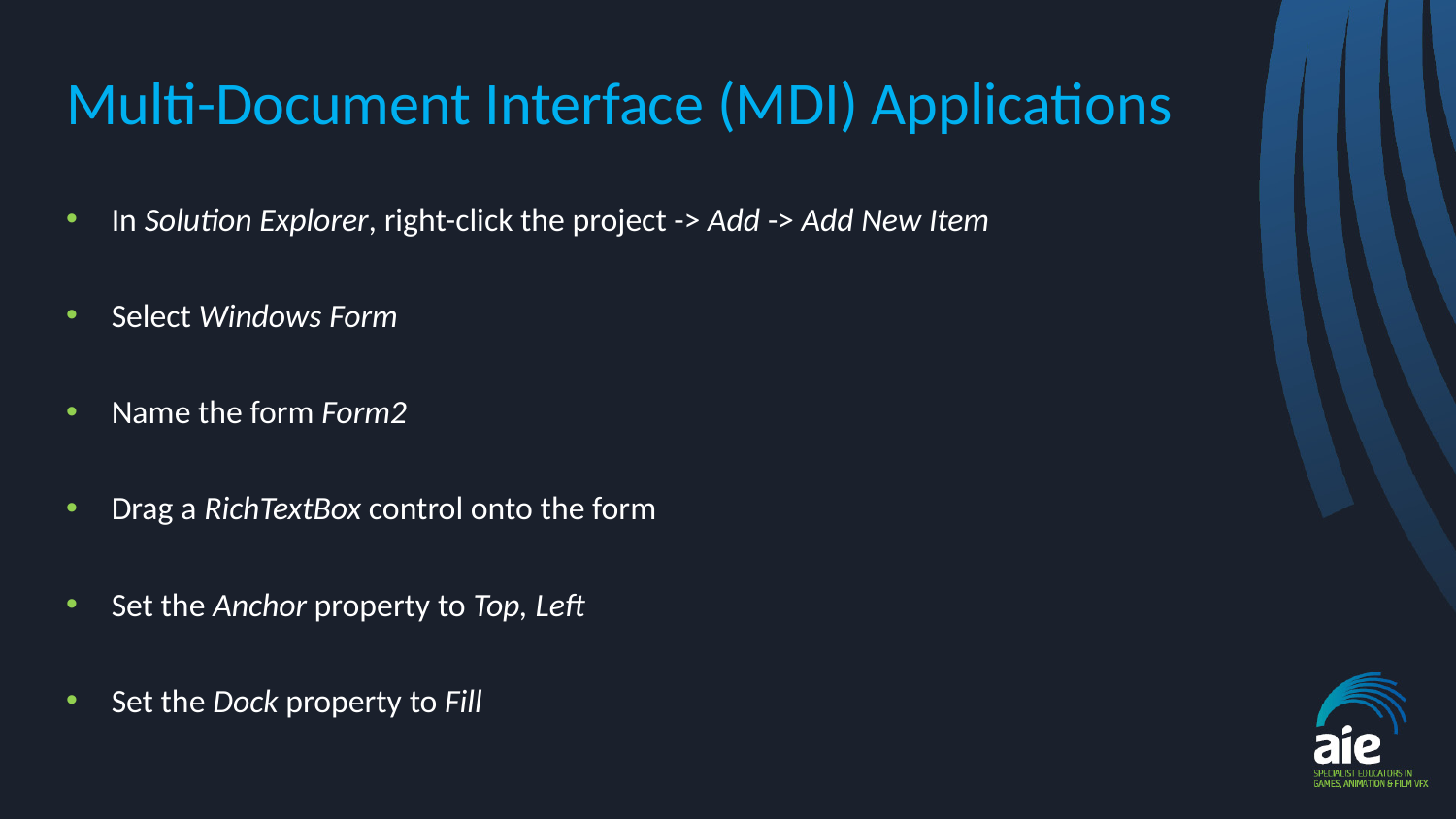

# Multi-Document Interface (MDI) Applications
In Solution Explorer, right-click the project -> Add -> Add New Item

Select Windows Form

Name the form Form2

Drag a RichTextBox control onto the form

Set the Anchor property to Top, Left

Set the Dock property to Fill